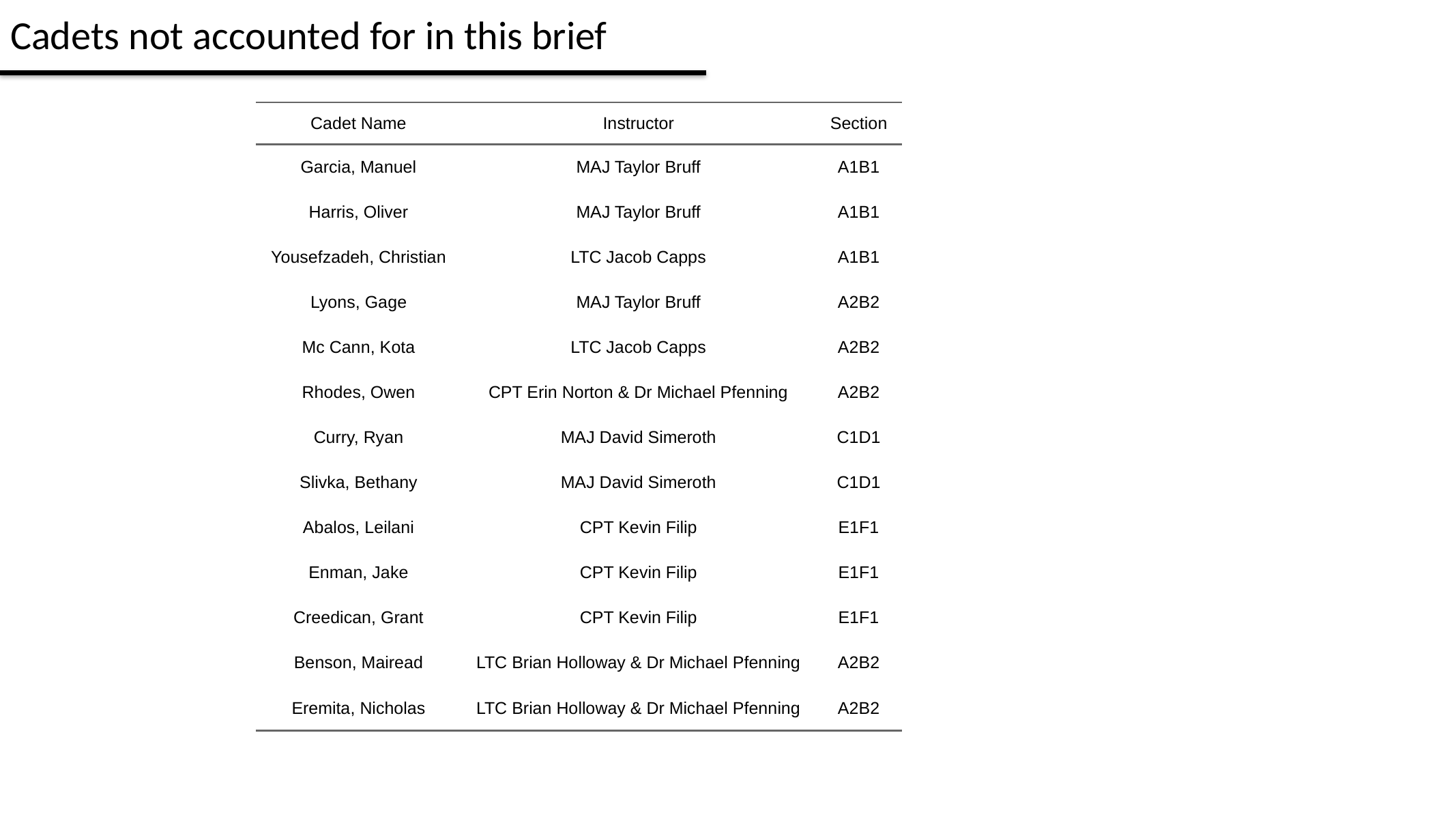

# Cadets not accounted for in this brief
| Cadet Name | Instructor | Section |
| --- | --- | --- |
| Garcia, Manuel | MAJ Taylor Bruff | A1B1 |
| Harris, Oliver | MAJ Taylor Bruff | A1B1 |
| Yousefzadeh, Christian | LTC Jacob Capps | A1B1 |
| Lyons, Gage | MAJ Taylor Bruff | A2B2 |
| Mc Cann, Kota | LTC Jacob Capps | A2B2 |
| Rhodes, Owen | CPT Erin Norton & Dr Michael Pfenning | A2B2 |
| Curry, Ryan | MAJ David Simeroth | C1D1 |
| Slivka, Bethany | MAJ David Simeroth | C1D1 |
| Abalos, Leilani | CPT Kevin Filip | E1F1 |
| Enman, Jake | CPT Kevin Filip | E1F1 |
| Creedican, Grant | CPT Kevin Filip | E1F1 |
| Benson, Mairead | LTC Brian Holloway & Dr Michael Pfenning | A2B2 |
| Eremita, Nicholas | LTC Brian Holloway & Dr Michael Pfenning | A2B2 |